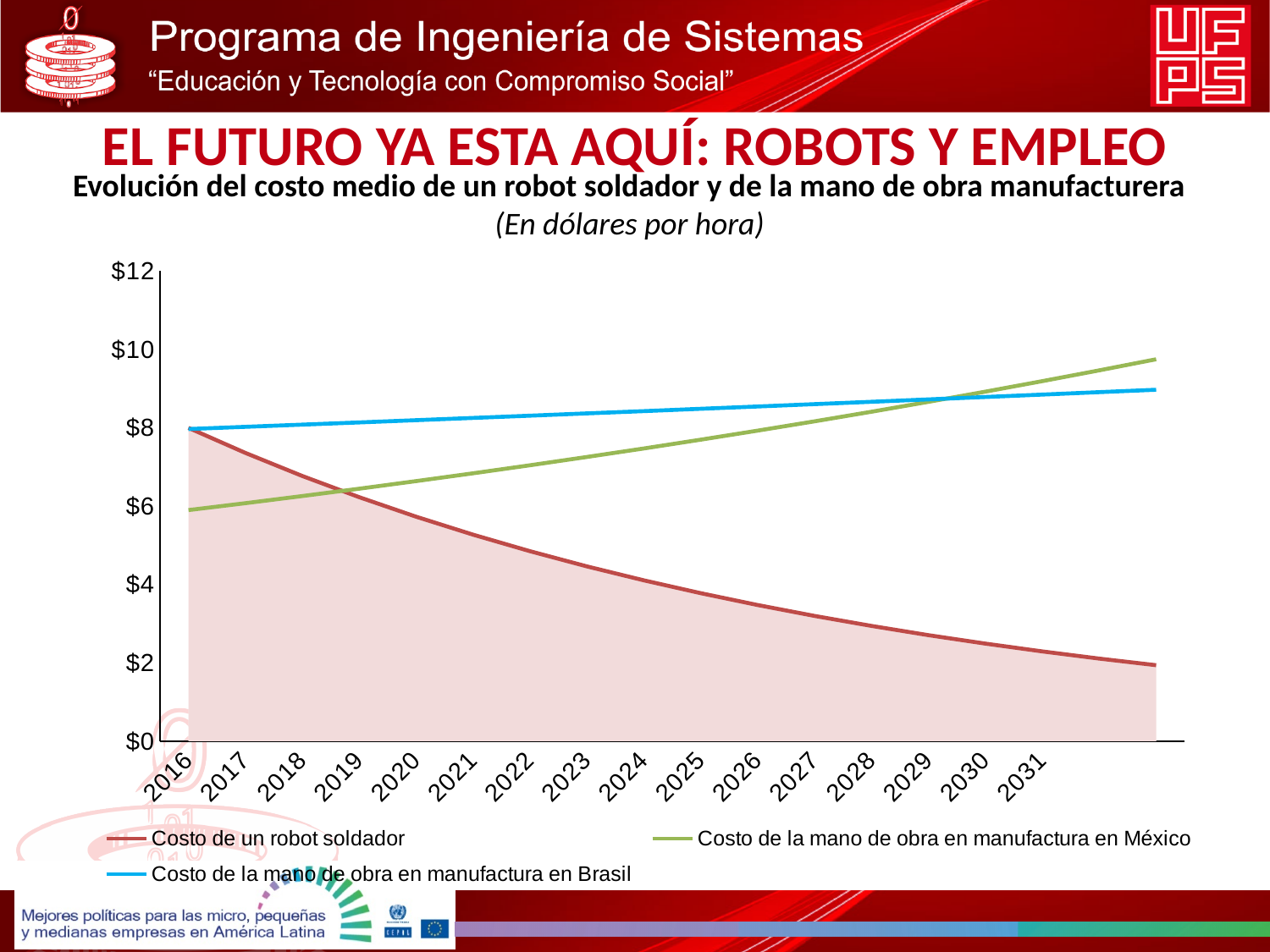

# EL FUTURO YA ESTA AQUÍ: ROBOTS Y EMPLEO
Evolución del costo medio de un robot soldador y de la mano de obra manufacturera
(En dólares por hora)

### Chart

| Category | Costo de un robot soldador | Cost of robots lower band | Costo de un robot soldador | Costo de la mano de obra en manufactura en México | Costo de la mano de obra en manufactura en Brasil |
|---|---|---|---|---|---|
| 2016.0 | 8.0 | 8.0 | 8.0 | 5.9 | 7.970000000000002 |
| 2017.0 | 7.359999999999998 | 6.8 | 7.359999999999998 | 6.077000000000001 | 8.025790000000004 |
| 2018.0 | 6.77120000000003 | 5.78 | 6.77120000000003 | 6.259310000000001 | 8.081970529999998 |
| 2019.0 | 6.229503999999999 | 4.912999999999998 | 6.229503999999999 | 6.447089300000001 | 8.13854432371 |
| 2020.0 | 5.73114368000004 | 4.17605 | 5.73114368000004 | 6.640501978999965 | 8.195514133975973 |
| 2021.0 | 5.27265218560005 | 3.549642499999982 | 5.27265218560005 | 6.839717038370002 | 8.252882732913797 |
| 2022.0 | 4.850840010752001 | 3.017196125 | 4.850840010752001 | 7.044908549521074 | 8.31065291204425 |
| 2023.0 | 4.462772809891841 | 2.564616706250001 | 4.462772809891841 | 7.256255806006735 | 8.368827482428498 |
| 2024.0 | 4.105750985100494 | 2.179924200312511 | 4.105750985100494 | 7.473943480186958 | 8.427409274805527 |
| 2025.0 | 3.777290906292467 | 1.852935570265624 | 3.777290906292467 | 7.698161784592553 | 8.486401139729175 |
| 2026.0 | 3.475107633789057 | 1.574995234725781 | 3.475107633789057 | 7.929106638130323 | 8.545805947707253 |
| 2027.0 | 3.197099023085934 | 1.33874594951692 | 3.197099023085934 | 8.166979837274255 | 8.60562658934124 |
| 2028.0 | 2.94133110123906 | 1.137934057089365 | 2.94133110123906 | 8.411989232392463 | 8.665865975466575 |
| 2029.0 | 2.706024613139935 | 0.967243948525969 | 2.706024613139935 | 8.664348909364238 | 8.72652703729484 |
| 2030.0 | 2.489542644088737 | 0.822157356247075 | 2.489542644088737 | 8.924279376645163 | 8.787612726555901 |
| 2031.0 | 2.290379232561641 | 0.698833752810013 | 2.290379232561641 | 9.192007757944522 | 8.8491260156418 |